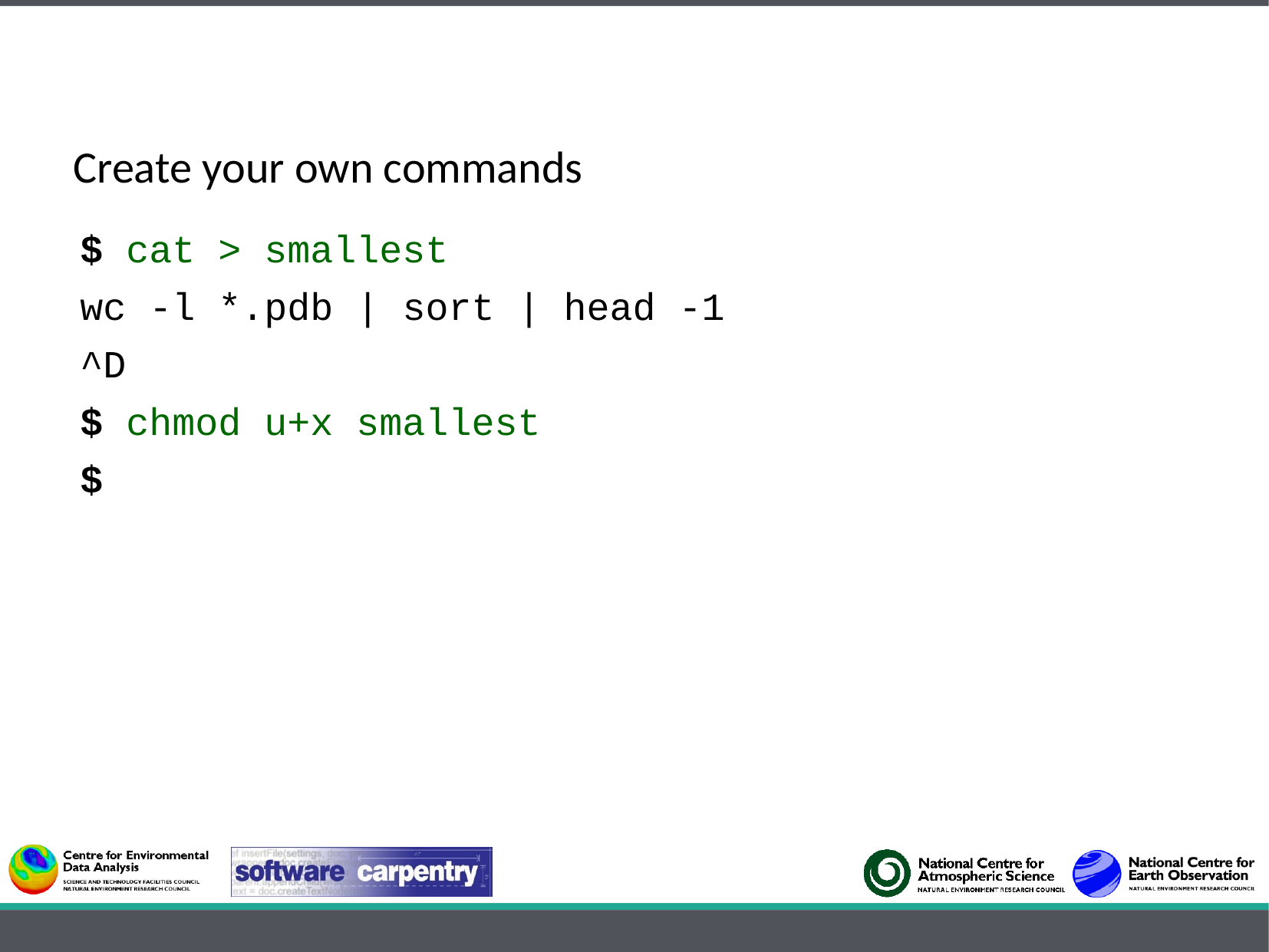

Create your own commands
$ cat > smallest
wc -l *.pdb | sort | head -1
^D
$ chmod u+x smallest
$